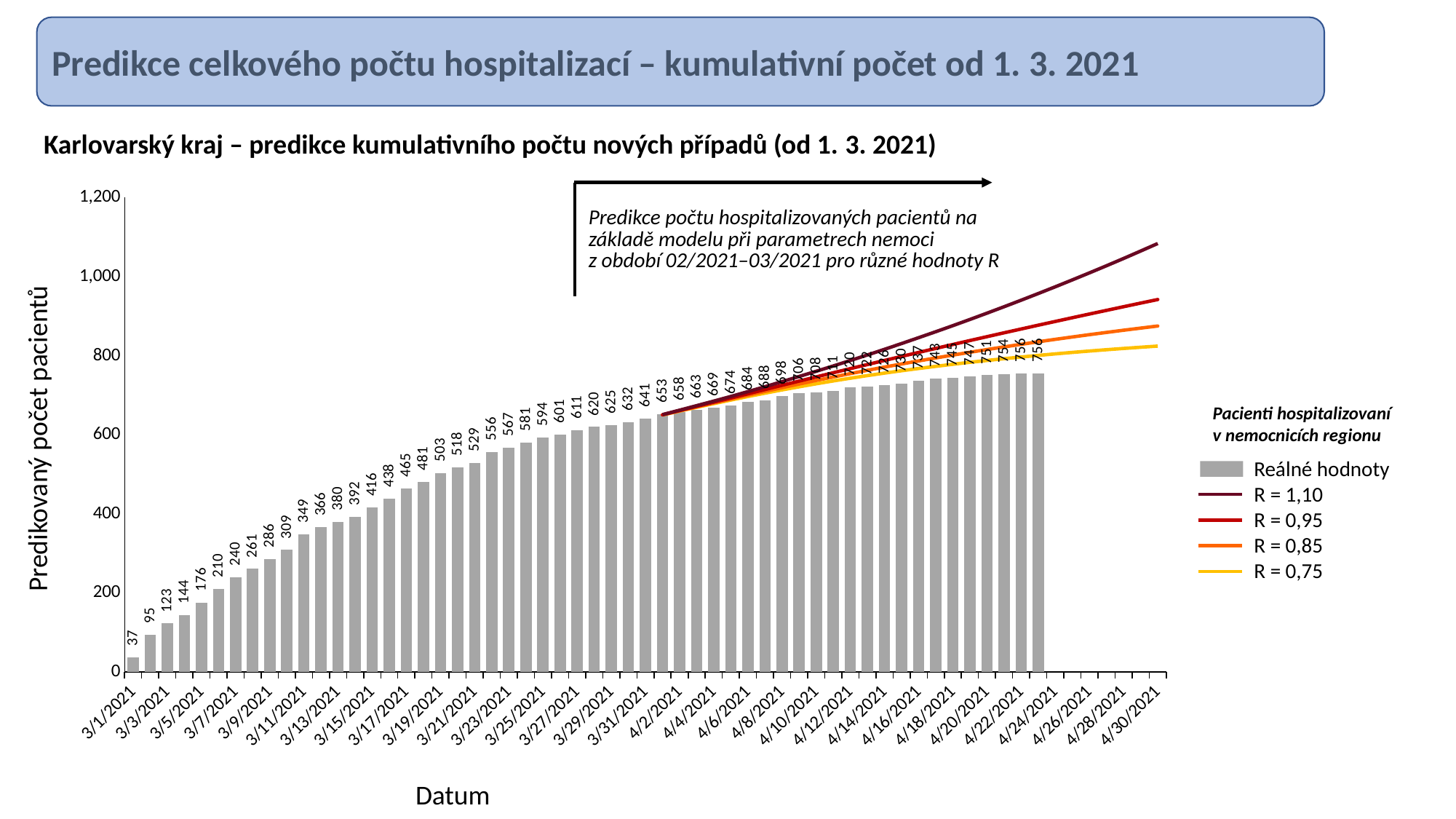

Predikce celkového počtu hospitalizací – kumulativní počet od 1. 3. 2021
Karlovarský kraj – predikce kumulativního počtu nových případů (od 1. 3. 2021)

### Chart

| Category |  |  |  |  |  |
|---|---|---|---|---|---|
| 44256 | 37.0 | None | None | None | None |
| 44257 | 95.0 | None | None | None | None |
| 44258 | 123.0 | None | None | None | None |
| 44259 | 144.0 | None | None | None | None |
| 44260 | 176.0 | None | None | None | None |
| 44261 | 210.0 | None | None | None | None |
| 44262 | 240.0 | None | None | None | None |
| 44263 | 261.0 | None | None | None | None |
| 44264 | 286.0 | None | None | None | None |
| 44265 | 309.0 | None | None | None | None |
| 44266 | 349.0 | None | None | None | None |
| 44267 | 366.0 | None | None | None | None |
| 44268 | 380.0 | None | None | None | None |
| 44269 | 392.0 | None | None | None | None |
| 44270 | 416.0 | None | None | None | None |
| 44271 | 438.0 | None | None | None | None |
| 44272 | 465.0 | None | None | None | None |
| 44273 | 481.0 | None | None | None | None |
| 44274 | 503.0 | None | None | None | None |
| 44275 | 518.0 | None | None | None | None |
| 44276 | 529.0 | None | None | None | None |
| 44277 | 556.0 | None | None | None | None |
| 44278 | 567.0 | None | None | None | None |
| 44279 | 581.0 | None | None | None | None |
| 44280 | 594.0 | None | None | None | None |
| 44281 | 601.0 | None | None | None | None |
| 44282 | 611.0 | None | None | None | None |
| 44283 | 620.0 | None | None | None | None |
| 44284 | 625.0 | None | None | None | None |
| 44285 | 632.0 | None | None | None | None |
| 44286 | 641.0 | None | None | None | None |
| 44287 | 653.0 | 650.3014503017783 | 650.5345510734613 | 650.7676518451442 | 651.1180360239631 |
| 44288 | 658.0 | 660.1733170618562 | 660.8266708778284 | 661.480757715095 | 662.4624142624967 |
| 44289 | 663.0 | 669.68813018093 | 670.8897973957722 | 672.093823455353 | 673.8989078115687 |
| 44290 | 669.0 | 678.9752592239942 | 680.8169679365759 | 682.6621529852597 | 685.4275878091803 |
| 44291 | 674.0 | 688.0654183420716 | 690.6594988677039 | 693.2698702209019 | 697.2032726016272 |
| 44292 | 684.0 | 696.898915892631 | 700.3791684253066 | 703.9087386630063 | 709.2820343030577 |
| 44293 | 688.0 | 705.4368304776942 | 709.9522309580564 | 714.5776429046216 | 721.7073034781733 |
| 44294 | 698.0 | 713.6525951328701 | 719.3626444417687 | 725.2751898945277 | 734.5087838113592 |
| 44295 | 706.0 | 721.5472732466651 | 728.5784316732346 | 735.9350068420772 | 747.5611126595408 |
| 44296 | 708.0 | 729.1132995825703 | 737.5739010199386 | 746.5131803969622 | 760.8049141429859 |
| 44297 | 711.0 | 736.3578185688729 | 746.3512533997916 | 757.0144132179039 | 774.2666263532408 |
| 44298 | 720.0 | 743.2783118267599 | 754.9120410036187 | 767.4546853517187 | 788.0104869194979 |
| 44299 | 722.0 | 749.8776318350325 | 763.2534852495227 | 777.833553986014 | 802.0481275078571 |
| 44300 | 726.0 | 756.16716323232 | 771.3779591951053 | 788.1432146511154 | 816.3642571265934 |
| 44301 | 730.0 | 762.1626389468296 | 779.2890537611338 | 798.3756993986412 | 830.9390227755628 |
| 44302 | 737.0 | 767.877504768447 | 786.9868737353747 | 808.5206996413879 | 845.7552372375277 |
| 44303 | 743.0 | 773.32065882644 | 794.4747090706549 | 818.5791130177058 | 860.8287844378873 |
| 44304 | 745.0 | 778.50355597375 | 801.7593991511169 | 828.558595475621 | 876.1867955725556 |
| 44305 | 747.0 | 783.4362739810347 | 808.8459420532215 | 838.4626567494881 | 891.8415622247002 |
| 44306 | 751.0 | 788.1311069204548 | 815.7395911459182 | 848.2875162984178 | 907.7838817948862 |
| 44307 | 754.0 | 792.6034344500831 | 822.4470701260008 | 858.0323941653802 | 924.0100162655913 |
| 44308 | 756.0 | 796.8651930879462 | 828.9741984092684 | 867.6986382886314 | 940.523440104988 |
| 44309 | 756.0 | 800.9257096516583 | 835.3246984677269 | 877.2866695695295 | 957.3347028072626 |
| 44310 | None | 804.7926550205009 | 841.5023915253728 | 886.7974086434182 | 974.4552206295846 |
| 44311 | None | 808.474818746397 | 847.5121100001595 | 896.2316431674751 | 991.8916304362331 |
| 44312 | None | 811.9827997515303 | 853.3590260522963 | 905.5901980087642 | 1009.6452164500782 |
| 44313 | None | 815.3264121165025 | 859.0487696584364 | 914.8735383952942 | 1027.717202226005 |
| 44314 | None | 818.5151682681676 | 864.5870684614151 | 924.0836333000016 | 1046.1133072872783 |
| 44315 | None | 821.5549977960063 | 869.9762405307822 | 933.2193351043352 | 1064.8424957453694 |
| 44316 | None | 824.4532323352068 | 875.2208899322321 | 942.28188461583 | 1083.913844355508 |
|  | None | None | None | None | None |
|  | None | None | None | None | None |
|  | None | None | None | None | None |
|  | None | None | None | None | None |
|  | None | None | None | None | None |
|  | None | None | None | None | None |
|  | None | None | None | None | None |
|  | None | None | None | None | None |
|  | None | None | None | None | None |
|  | None | None | None | None | None |
|  | None | None | None | None | None |
|  | None | None | None | None | None |
|  | None | None | None | None | None |
|  | None | None | None | None | None |
|  | None | None | None | None | None |
|  | None | None | None | None | None |
|  | None | None | None | None | None |
|  | None | None | None | None | None |
|  | None | None | None | None | None |
|  | None | None | None | None | None |
|  | None | None | None | None | None |
|  | None | None | None | None | None |
|  | None | None | None | None | None |
|  | None | None | None | None | None |
|  | None | None | None | None | None |
|  | None | None | None | None | None |
|  | None | None | None | None | None |
|  | None | None | None | None | None |
|  | None | None | None | None | None |
|  | None | None | None | None | None |
|  | None | None | None | None | None |
|  | None | None | None | None | None |
|  | None | None | None | None | None |
|  | None | None | None | None | None |
|  | None | None | None | None | None |
|  | None | None | None | None | None |
|  | None | None | None | None | None |
|  | None | None | None | None | None |
|  | None | None | None | None | None |
|  | None | None | None | None | None |
|  | None | None | None | None | None |
|  | None | None | None | None | None |
|  | None | None | None | None | None |
|  | None | None | None | None | None |
|  | None | None | None | None | None |
|  | None | None | None | None | None |
|  | None | None | None | None | None |
|  | None | None | None | None | None |
|  | None | None | None | None | None |
|  | None | None | None | None | None |
|  | None | None | None | None | None |
|  | None | None | None | None | None |
|  | None | None | None | None | None |
|  | None | None | None | None | None |
|  | None | None | None | None | None |
|  | None | None | None | None | None |
|  | None | None | None | None | None |
|  | None | None | None | None | None |
|  | None | None | None | None | None |
|  | None | None | None | None | None |
|  | None | None | None | None | None |
|  | None | None | None | None | None |
|  | None | None | None | None | None |
|  | None | None | None | None | None |
|  | None | None | None | None | None |
|  | None | None | None | None | None |
|  | None | None | None | None | None |
|  | None | None | None | None | None |
|  | None | None | None | None | None |
|  | None | None | None | None | None |
|  | None | None | None | None | None |
|  | None | None | None | None | None |
|  | None | None | None | None | None |
|  | None | None | None | None | None |
|  | None | None | None | None | None |
|  | None | None | None | None | None |
|  | None | None | None | None | None |
|  | None | None | None | None | None |
|  | None | None | None | None | None |
|  | None | None | None | None | None |
|  | None | None | None | None | None |
|  | None | None | None | None | None |
|  | None | None | None | None | None |
|  | None | None | None | None | None |
|  | None | None | None | None | None |
|  | None | None | None | None | None |
|  | None | None | None | None | None |
|  | None | None | None | None | None |
|  | None | None | None | None | None |
|  | None | None | None | None | None |
|  | None | None | None | None | None |
|  | None | None | None | None | None |
|  | None | None | None | None | None |
|  | None | None | None | None | None |
|  | None | None | None | None | None |
|  | None | None | None | None | None |
|  | None | None | None | None | None |
|  | None | None | None | None | None |
|  | None | None | None | None | None |
|  | None | None | None | None | None |
|  | None | None | None | None | None |
|  | None | None | None | None | None |
|  | None | None | None | None | None |
|  | None | None | None | None | None |
|  | None | None | None | None | None |
|  | None | None | None | None | None |
|  | None | None | None | None | None |
|  | None | None | None | None | None |
|  | None | None | None | None | None |
|  | None | None | None | None | None |
|  | None | None | None | None | None |
|  | None | None | None | None | None |
|  | None | None | None | None | None |
|  | None | None | None | None | None |
|  | None | None | None | None | None |
|  | None | None | None | None | None |
|  | None | None | None | None | None |
|  | None | None | None | None | None |
|  | None | None | None | None | None |
|  | None | None | None | None | None |
| Predikce počtu hospitalizovaných pacientů na základě modelu při parametrech nemoci z období 02/2021–03/2021 pro různé hodnoty R |
| --- |
Pacienti hospitalizovaní v nemocnicích regionu
Predikovaný počet pacientů
Reálné hodnoty
R = 1,10
R = 0,95
R = 0,85
R = 0,75

Datum